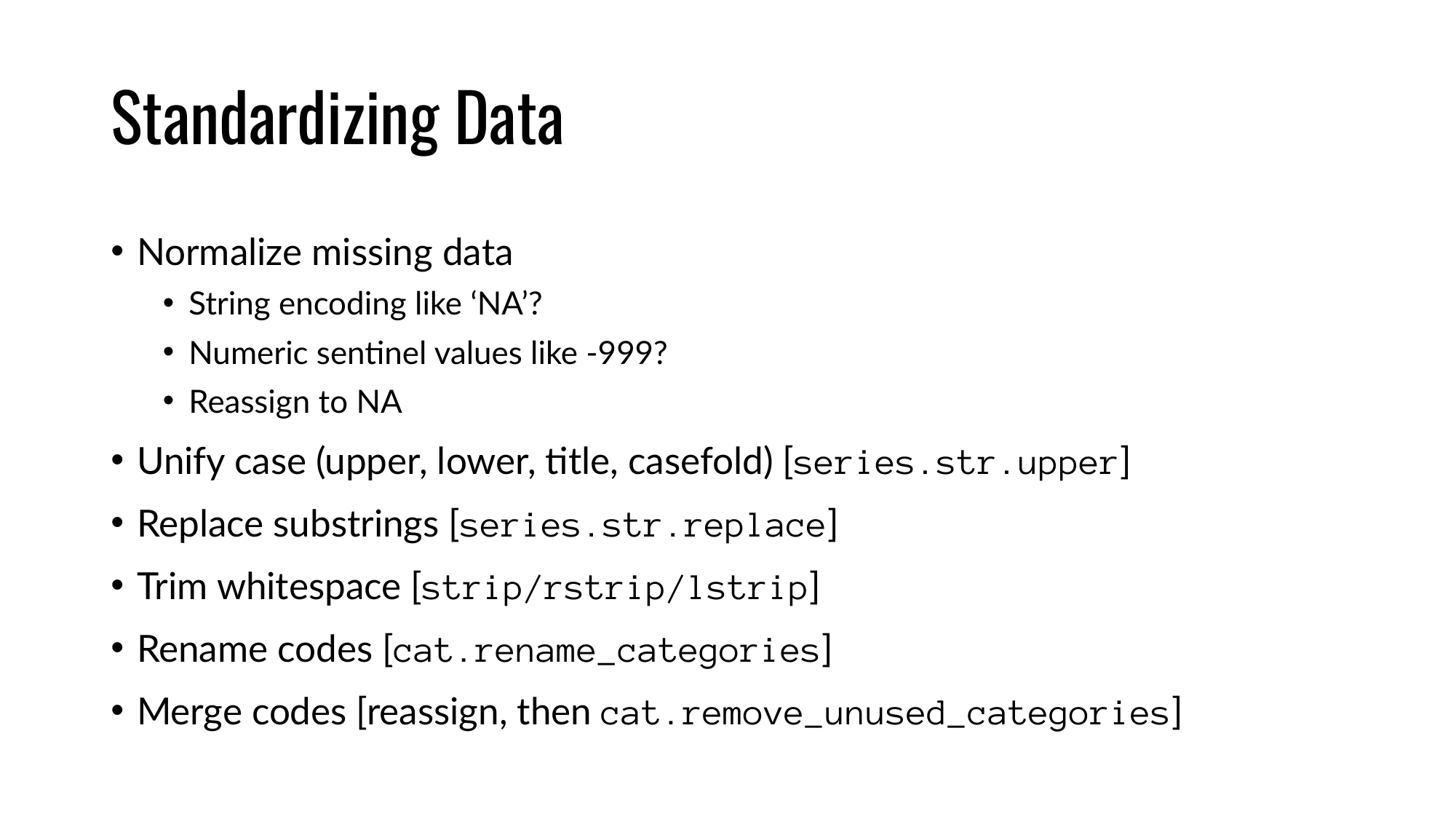

# Standardizing Data
Normalize missing data
String encoding like ‘NA’?
Numeric sentinel values like -999?
Reassign to NA
Unify case (upper, lower, title, casefold) [series.str.upper]
Replace substrings [series.str.replace]
Trim whitespace [strip/rstrip/lstrip]
Rename codes [cat.rename_categories]
Merge codes [reassign, then cat.remove_unused_categories]